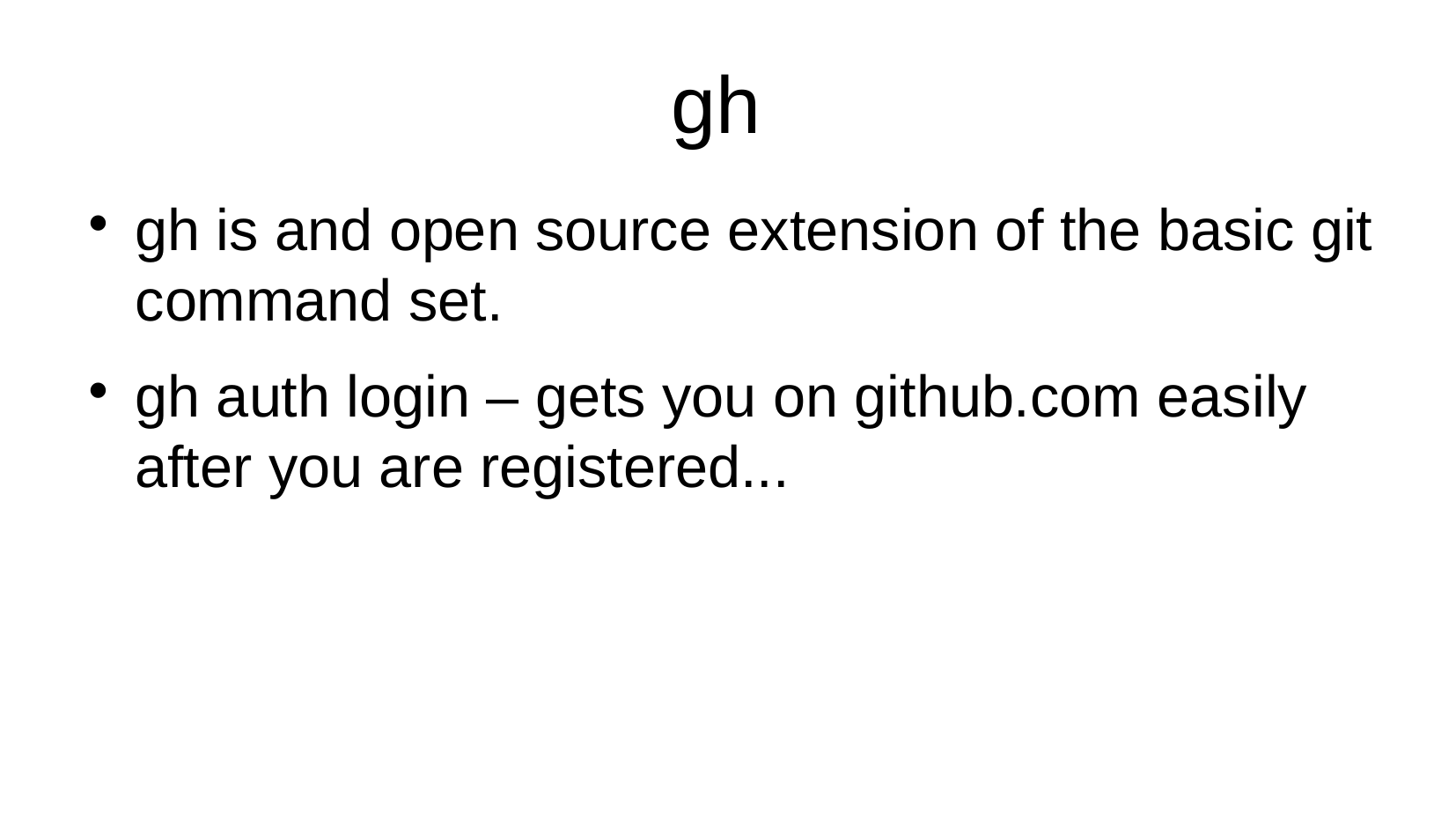

gh
gh is and open source extension of the basic git command set.
gh auth login – gets you on github.com easily after you are registered...